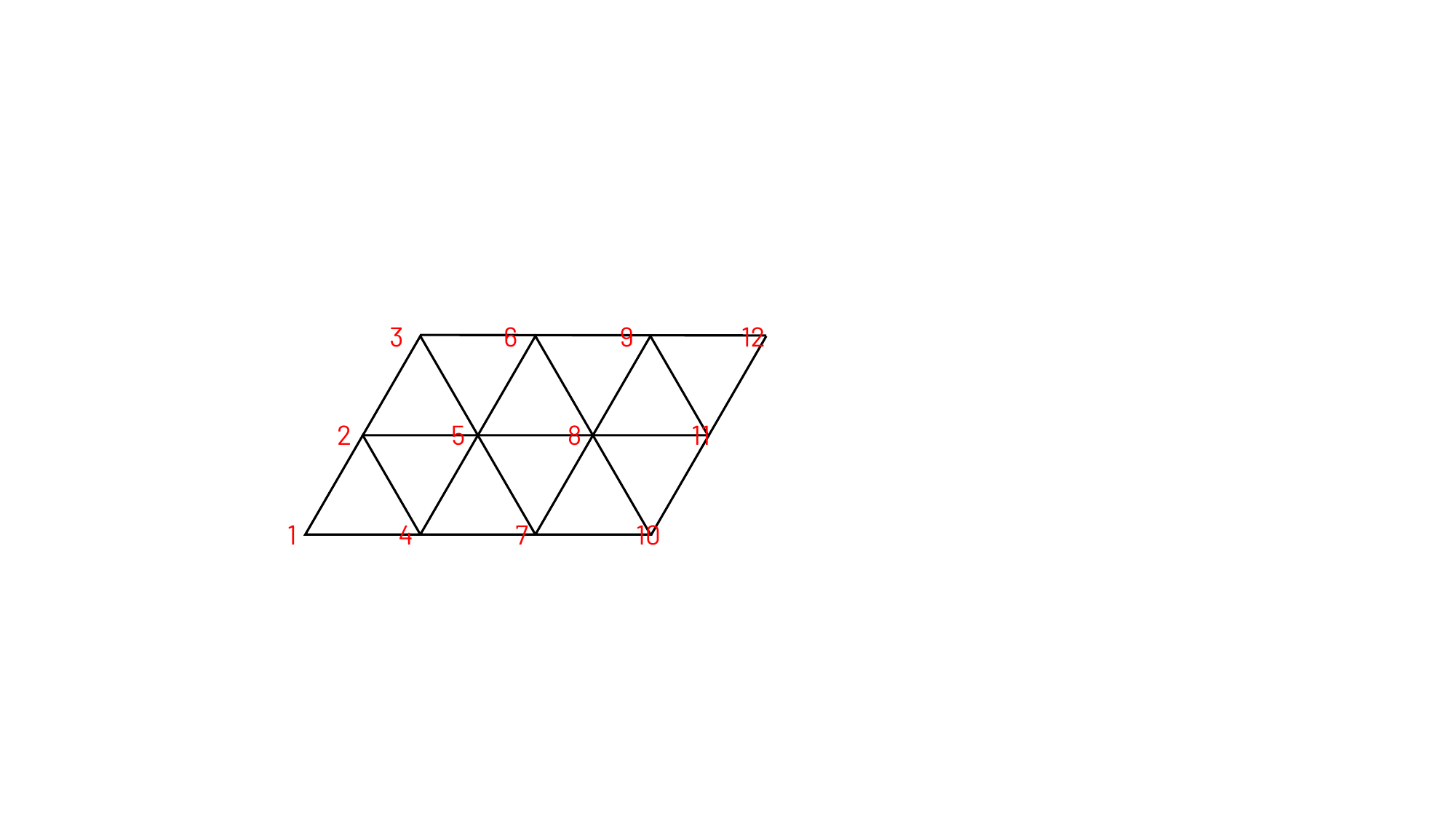

3
6
9
12

2
5
8
11

1
4
7
10